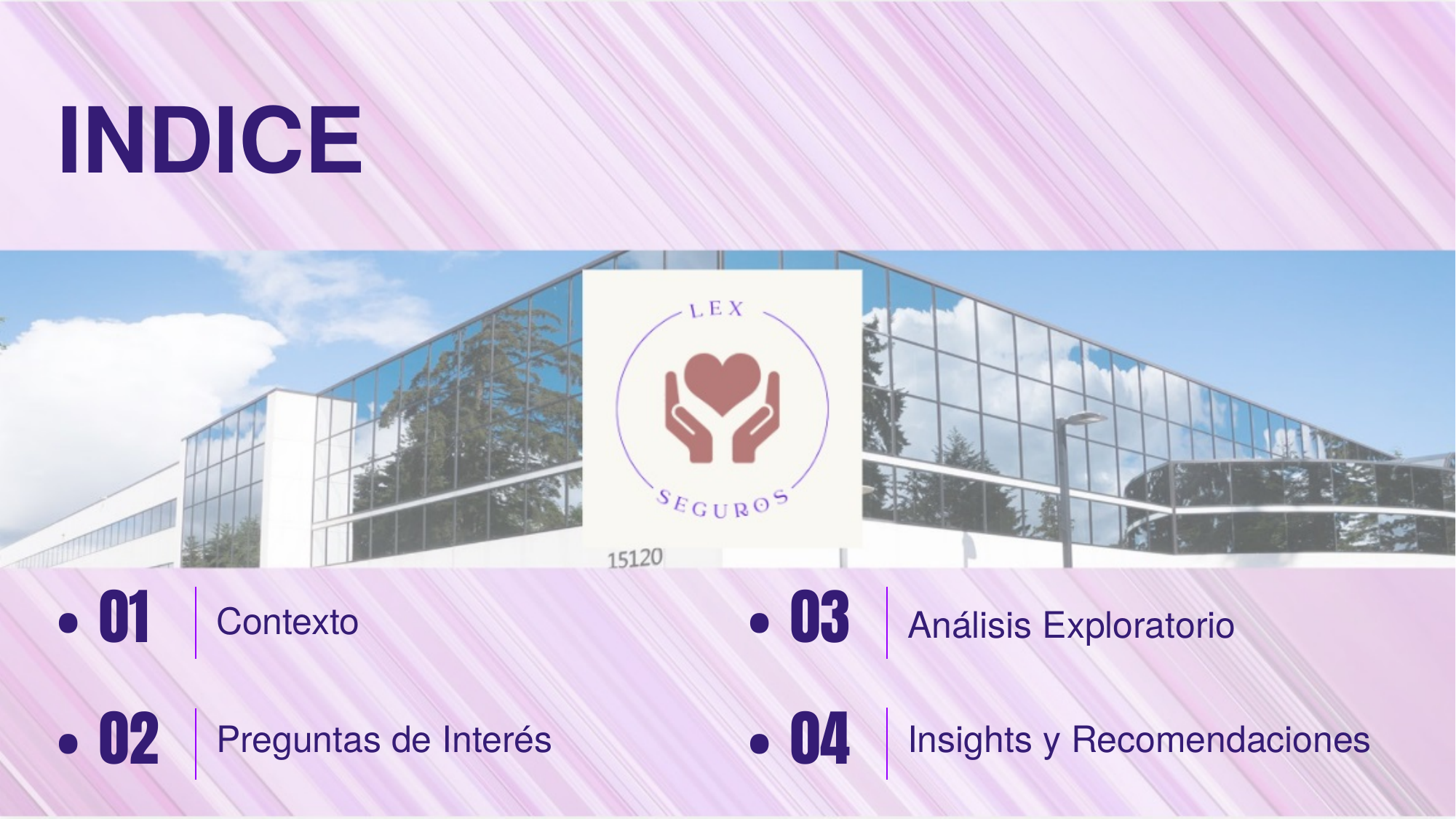

INDICE
Contexto
Análisis Exploratorio
 01
 03
Preguntas de Interés
Insights y Recomendaciones
 04
 02